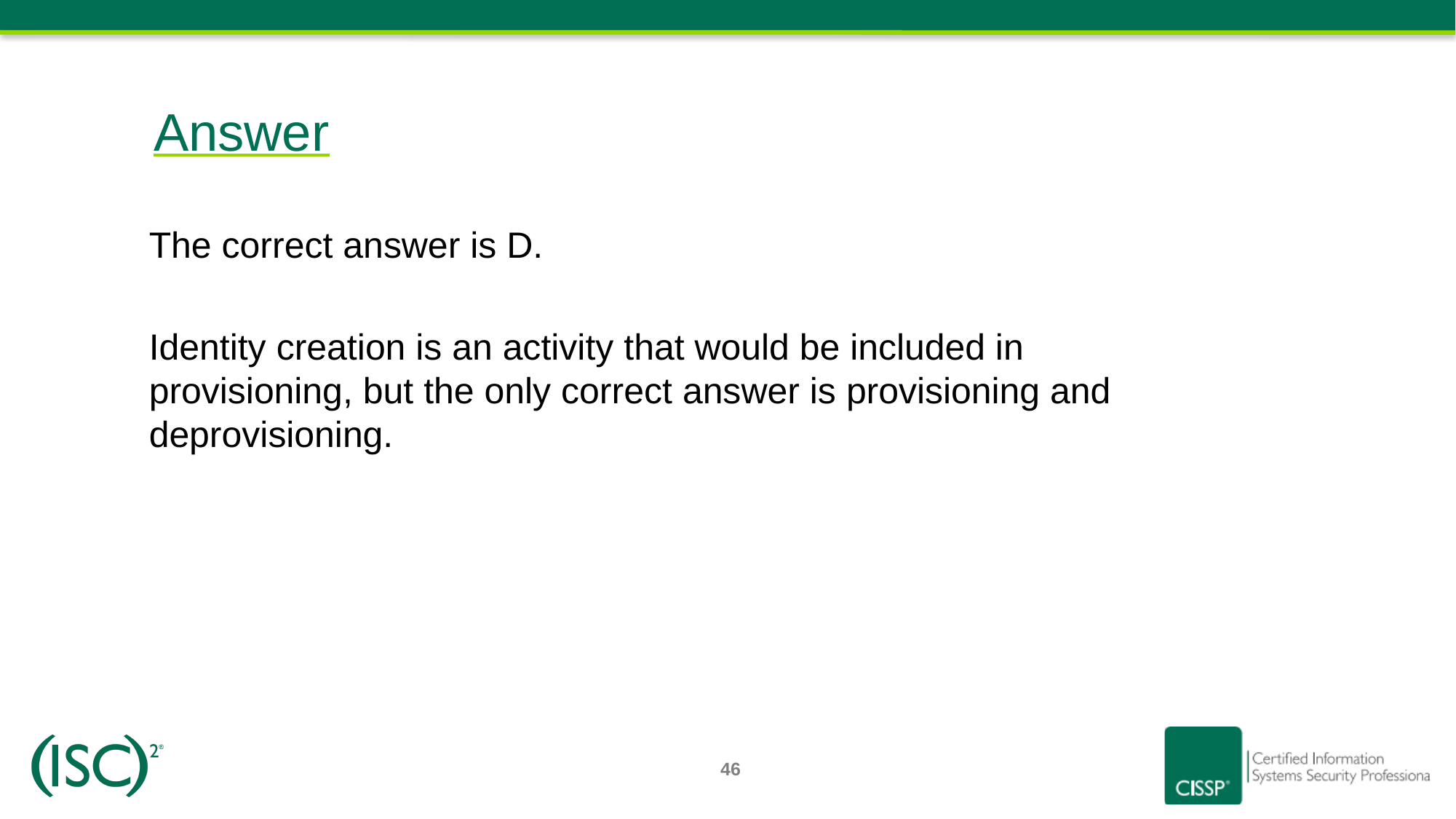

# Answer
The correct answer is D.

Identity creation is an activity that would be included in provisioning, but the only correct answer is provisioning and deprovisioning.